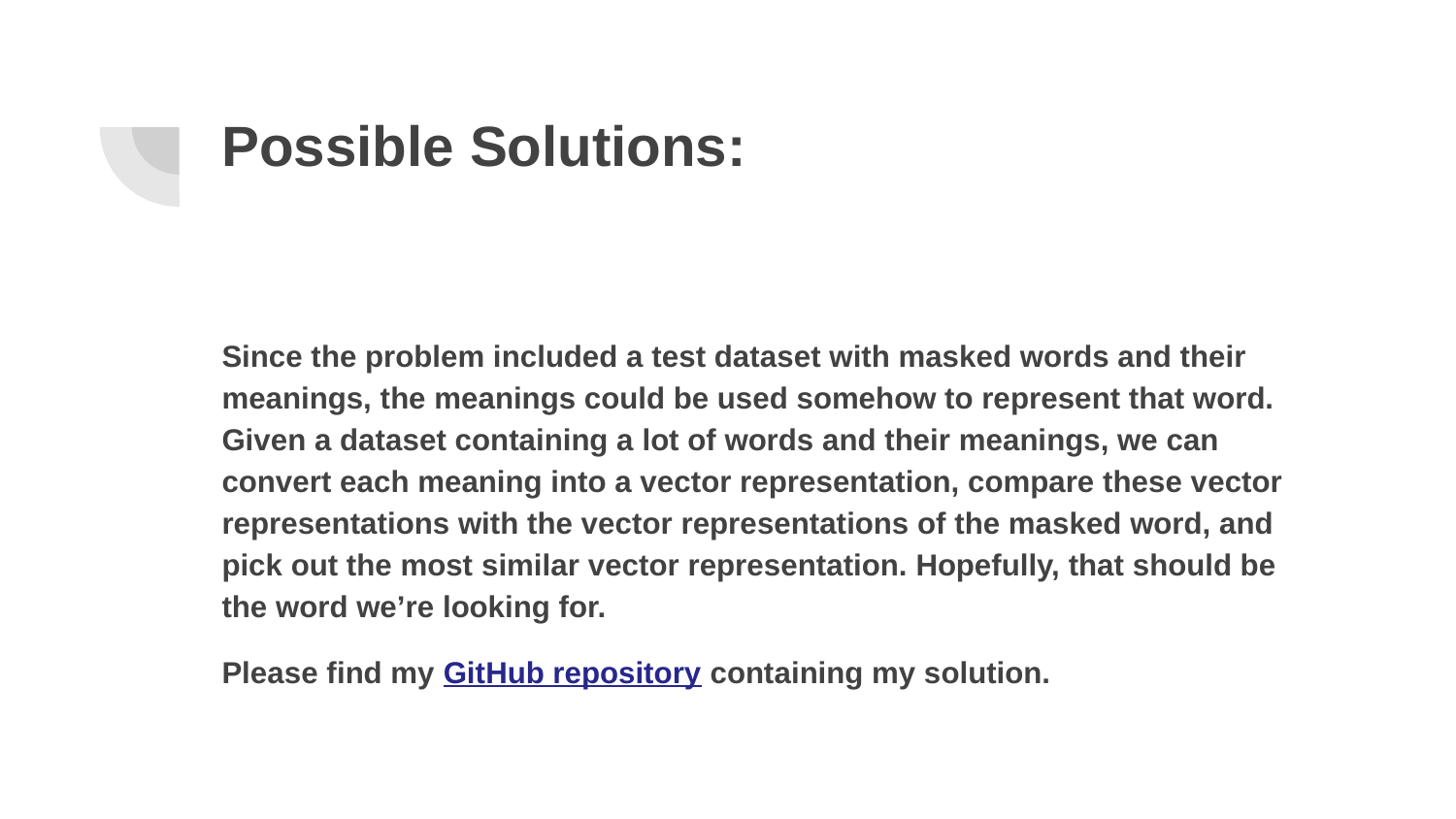

Possible Solutions:
Since the problem included a test dataset with masked words and their meanings, the meanings could be used somehow to represent that word. Given a dataset containing a lot of words and their meanings, we can convert each meaning into a vector representation, compare these vector representations with the vector representations of the masked word, and pick out the most similar vector representation. Hopefully, that should be the word we’re looking for.
Please find my GitHub repository containing my solution.